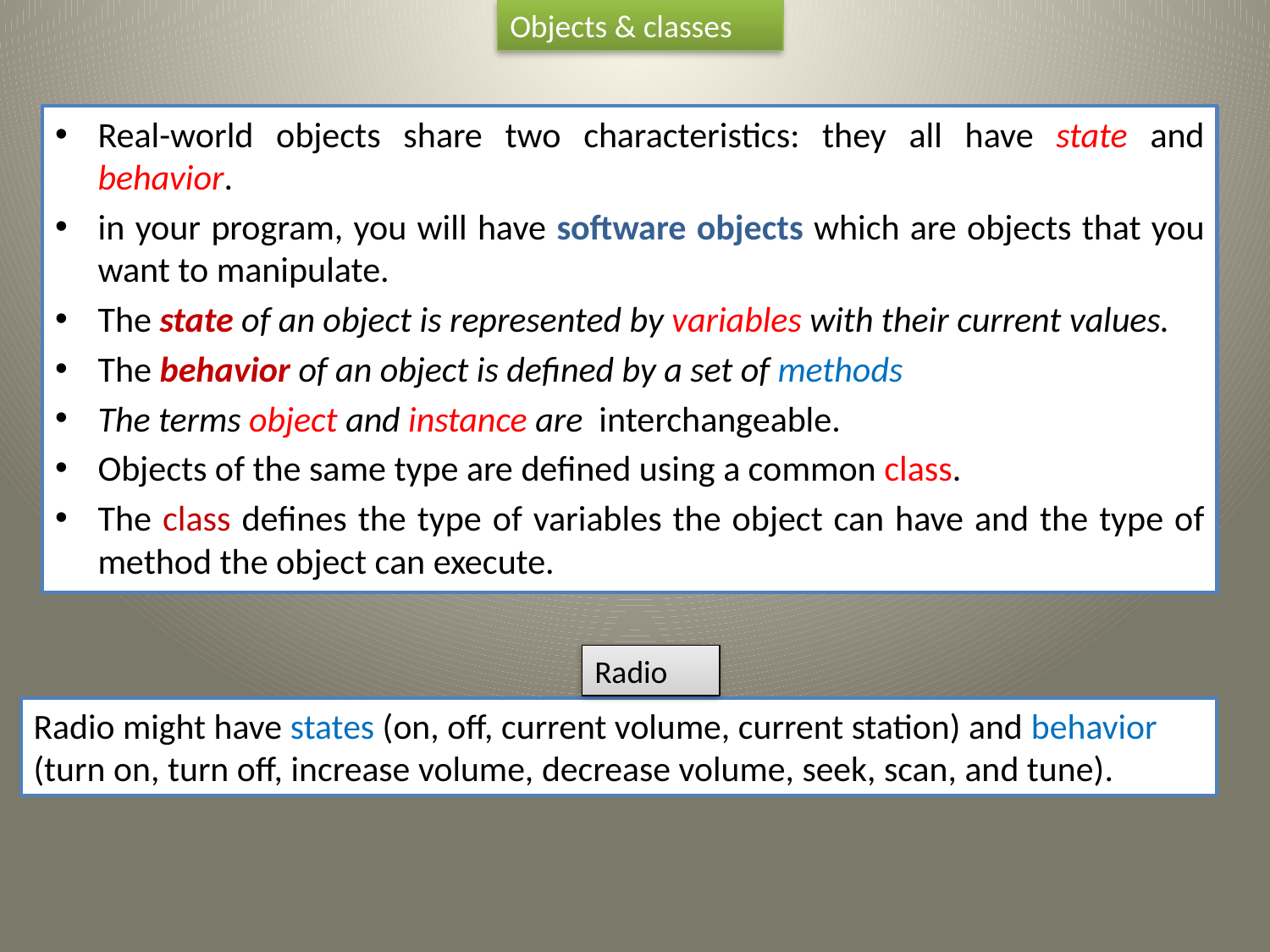

Objects & classes
Real-world objects share two characteristics: they all have state and behavior.
in your program, you will have software objects which are objects that you want to manipulate.
The state of an object is represented by variables with their current values.
The behavior of an object is defined by a set of methods
The terms object and instance are  interchangeable.
Objects of the same type are defined using a common class.
The class defines the type of variables the object can have and the type of method the object can execute.

Radio
Radio might have states (on, off, current volume, current station) and behavior (turn on, turn off, increase volume, decrease volume, seek, scan, and tune).
5